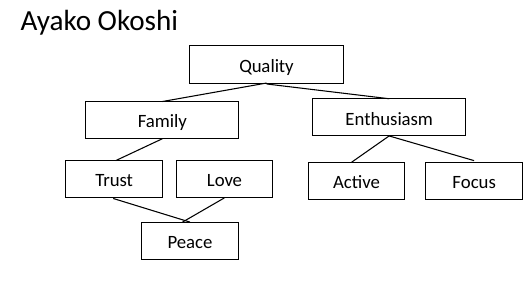

# Ayako Okoshi
Quality
Enthusiasm
Family
Trust
Love
Active
Focus
Peace